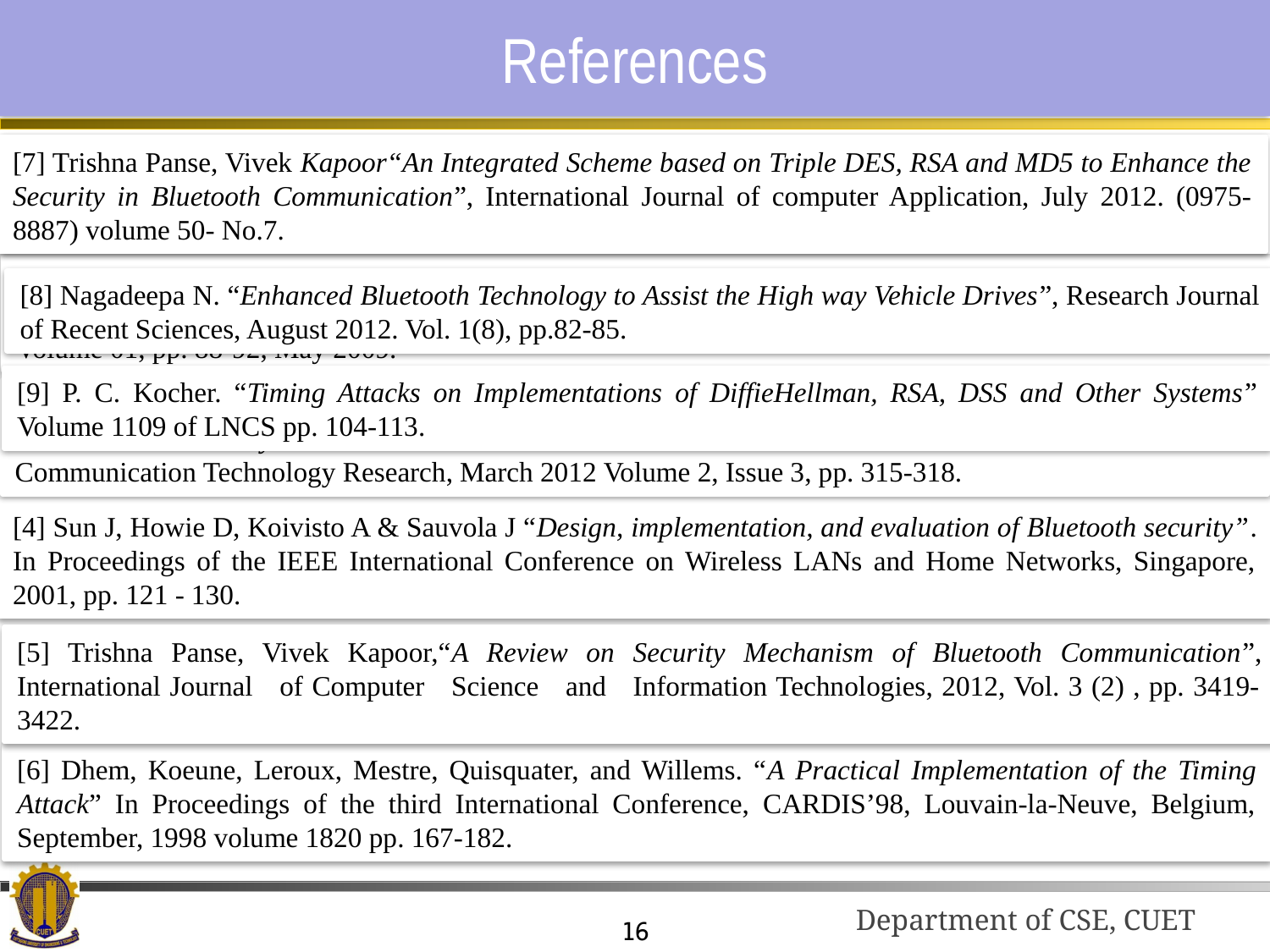

# References
[1] Wuling Ren, Zhiqian Miao, “A Hybrid Encryption Algorithm Based on DES and RSA  in  Bluetooth  Communication” In Proceedings of the Second International Conference on Modeling, Simulation and Visualization Methods. Sanya, pp. 221-225, May 2010.
[7] Trishna Panse, Vivek Kapoor“An Integrated Scheme based on Triple DES, RSA and MD5 to Enhance the Security in Bluetooth Communication”, International Journal of computer Application, July 2012. (0975-8887) volume 50- No.7.
[2] Li Juan, Chen Bin, Li Kun “Study on the Improvement of Encryption Algorithm of Bluetooth” In Proceedings of the 2009 International Conference on Networking and Digital Society (ICNDS '09 ). ACM, Volume 01, pp. 88-92, May 2009.
[8] Nagadeepa N. “Enhanced Bluetooth Technology to Assist the High way Vehicle Drives”, Research Journal of Recent Sciences, August 2012. Vol. 1(8), pp.82-85.
[9] P. C. Kocher. “Timing Attacks on Implementations of DiffieHellman, RSA, DSS and Other Systems” Volume 1109 of LNCS pp. 104-113.
[3] Trishna Panse, Vivek Kapoor, Prashant Panse, “A Review on Key Agreement Protocols used in Bluetooth Standard and Security Vulnerabilities in Bluetooth Transmission” International Journal of Information and Communication Technology Research, March 2012 Volume 2, Issue 3, pp. 315-318.
[4] Sun J, Howie D, Koivisto A & Sauvola J “Design, implementation, and evaluation of Bluetooth security”. In Proceedings of the IEEE International Conference on Wireless LANs and Home Networks, Singapore, 2001, pp. 121 - 130.
[5] Trishna Panse, Vivek Kapoor,“A Review on Security Mechanism of Bluetooth Communication”, International Journal   of Computer   Science   and   Information Technologies, 2012, Vol. 3 (2) , pp. 3419-3422.
[6] Dhem, Koeune, Leroux, Mestre, Quisquater, and Willems. “A Practical Implementation of the Timing Attack” In Proceedings of the third International Conference, CARDIS’98, Louvain-la-Neuve, Belgium, September, 1998 volume 1820 pp. 167-182.